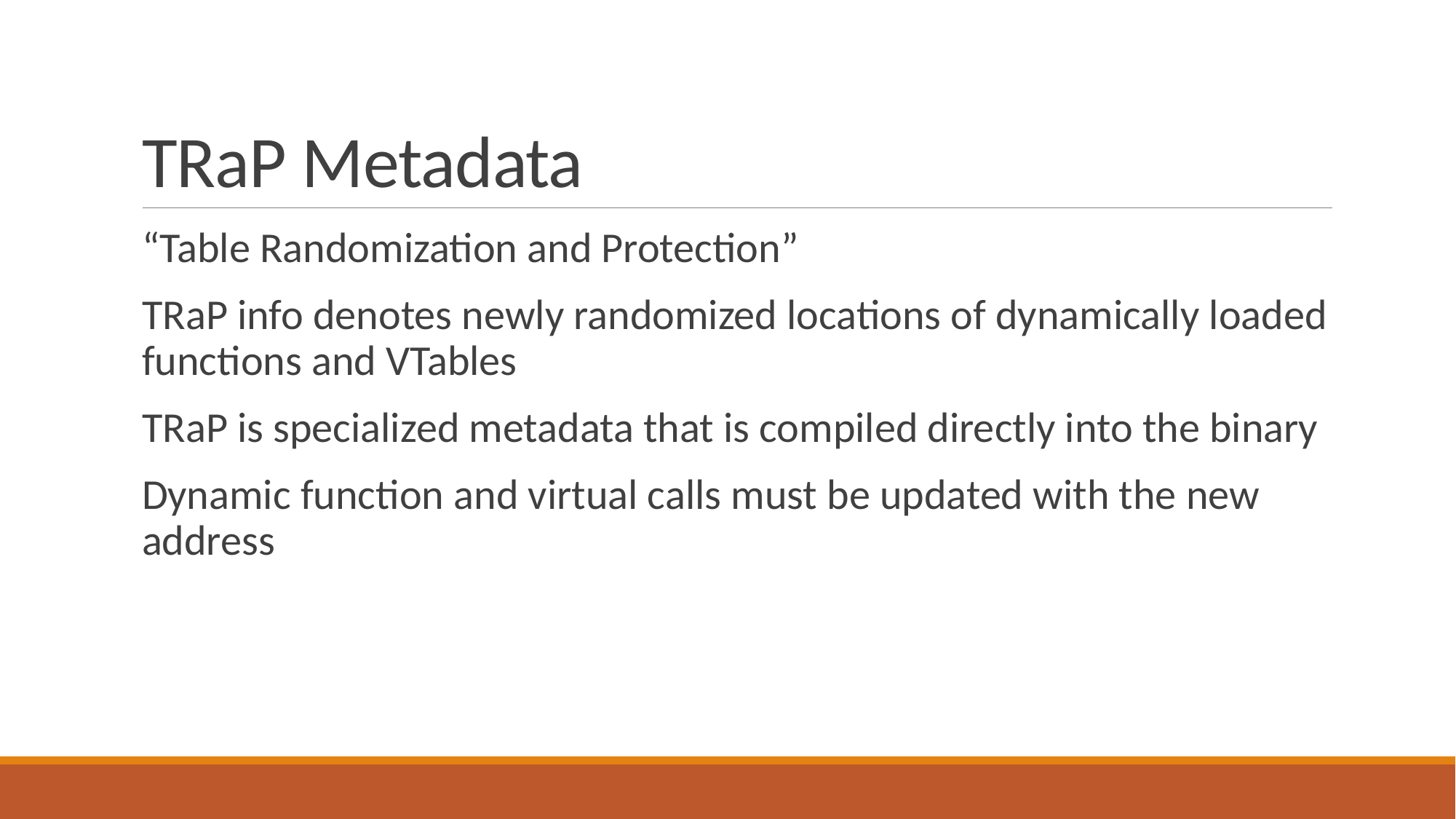

# TRaP Metadata
“Table Randomization and Protection”
TRaP info denotes newly randomized locations of dynamically loaded functions and VTables
TRaP is specialized metadata that is compiled directly into the binary
Dynamic function and virtual calls must be updated with the new address